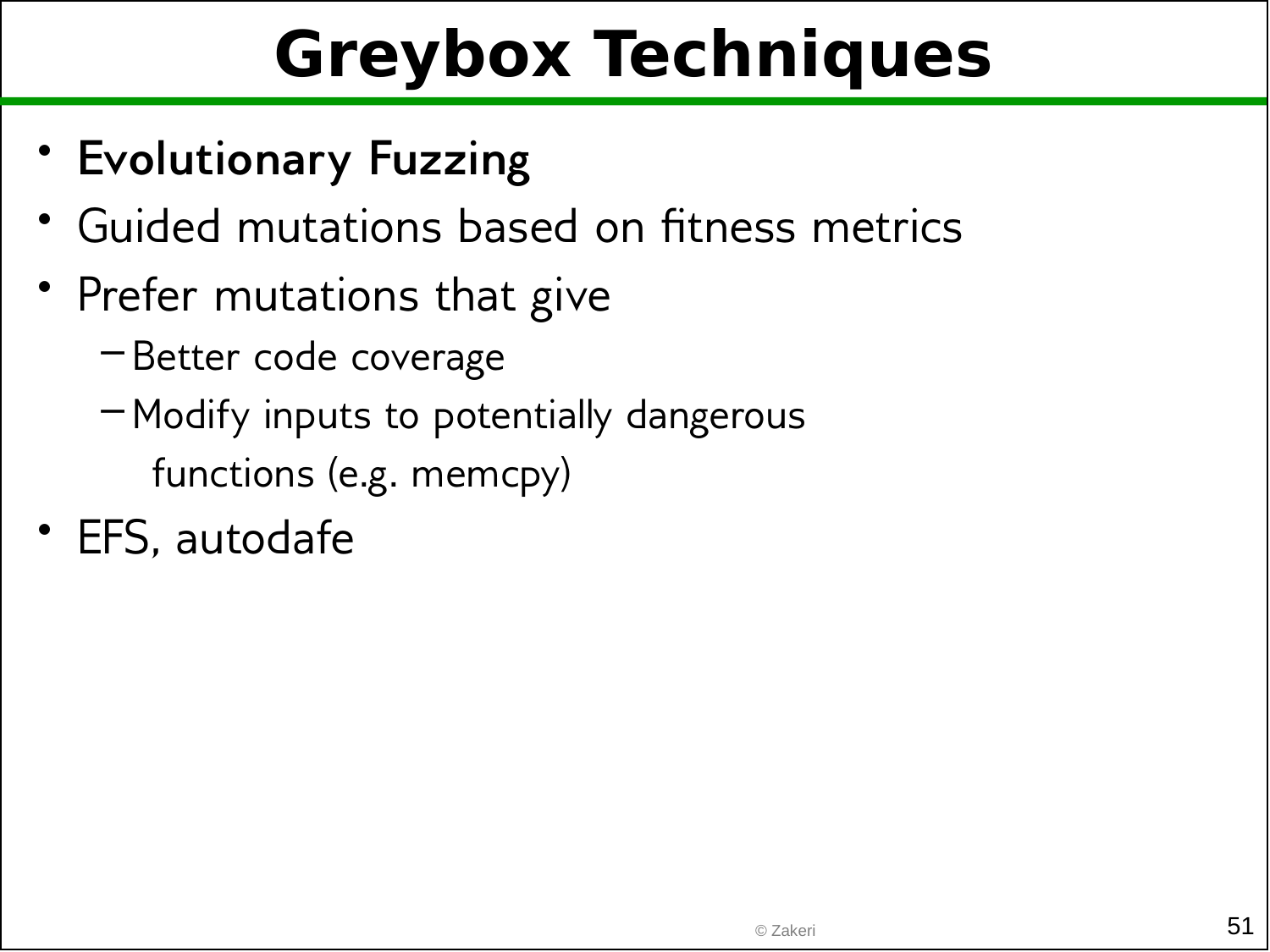

# Greybox Techniques
Evolutionary Fuzzing
Guided mutations based on fitness metrics
Prefer mutations that give
Better code coverage
Modify inputs to potentially dangerous
    functions (e.g. memcpy)
EFS, autodafe

51
© Zakeri